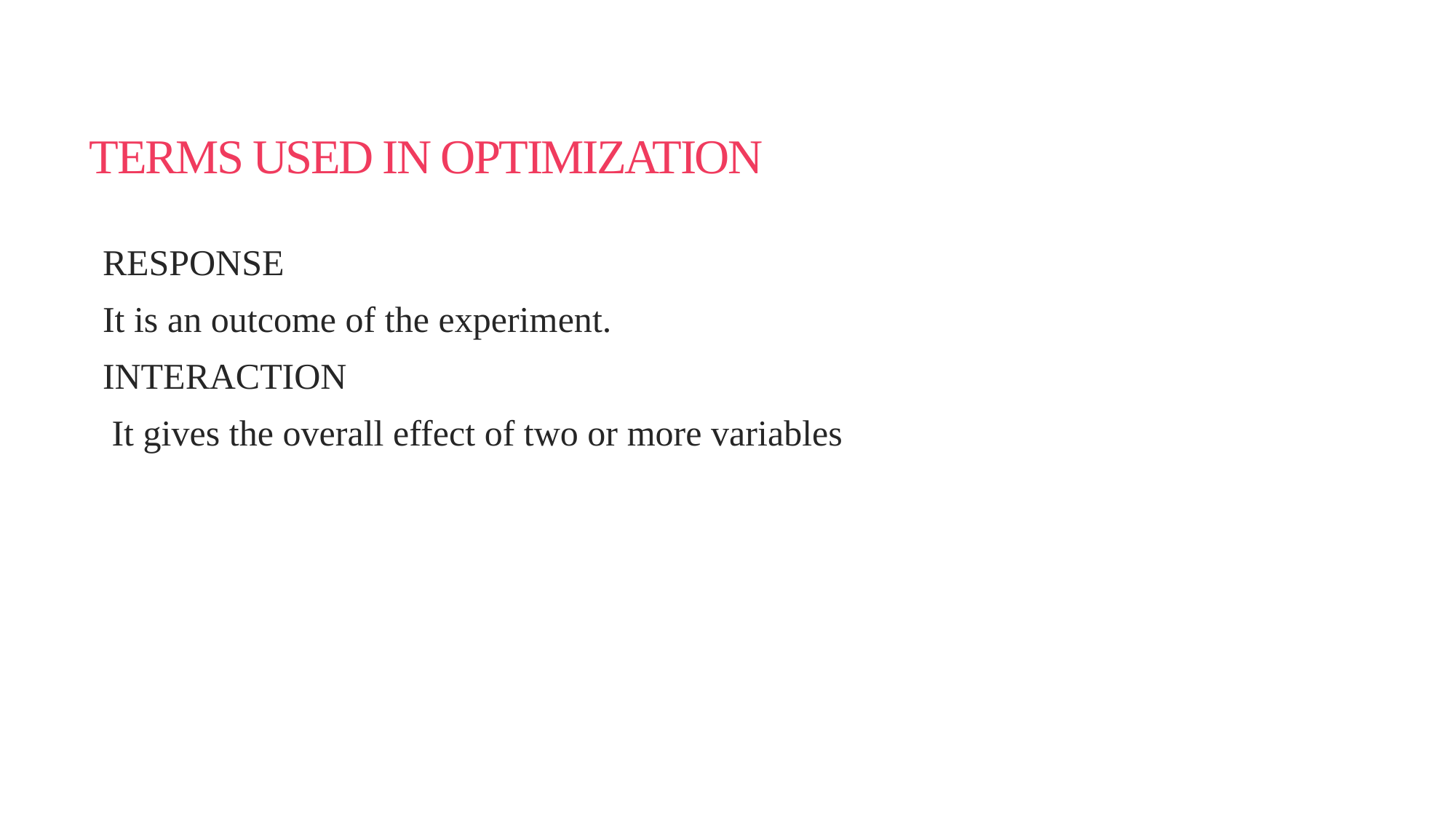

# TERMS USED IN OPTIMIZATION
RESPONSE
It is an outcome of the experiment.
INTERACTION
 It gives the overall effect of two or more variables